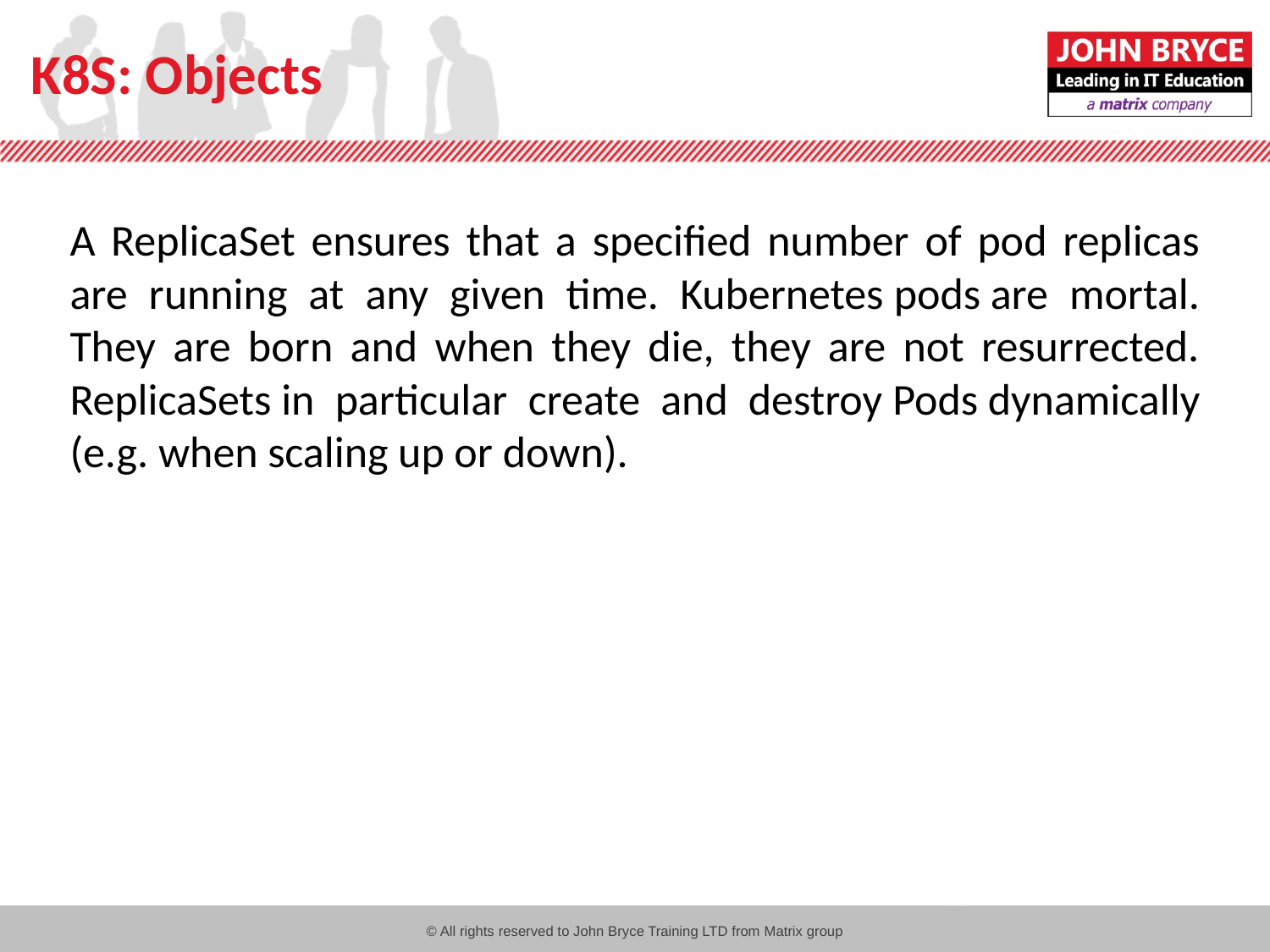

# K8S: Objects
A ReplicaSet ensures that a specified number of pod replicas are running at any given time. Kubernetes pods are mortal. They are born and when they die, they are not resurrected. ReplicaSets in particular create and destroy Pods dynamically (e.g. when scaling up or down).
37